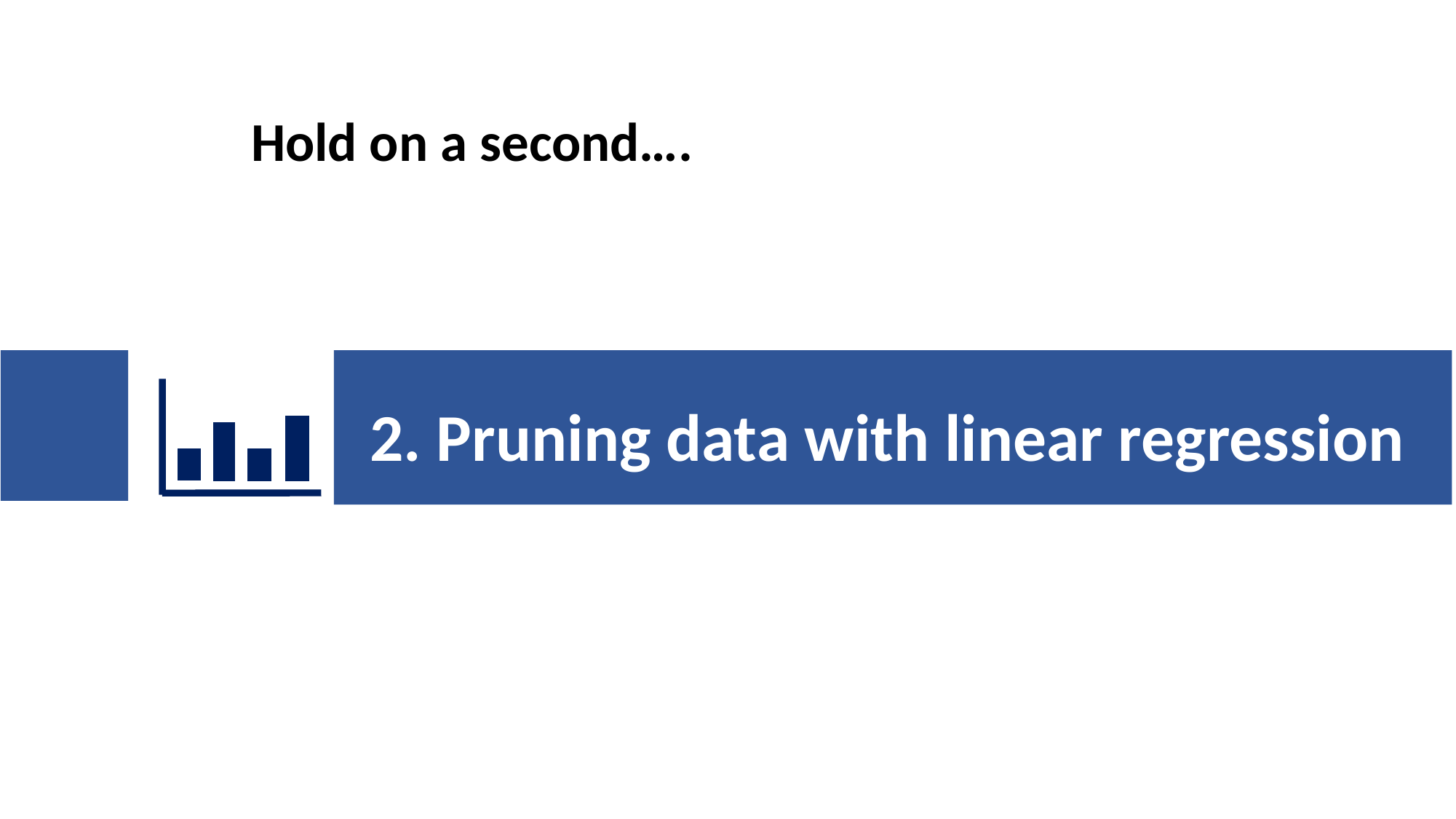

Hold on a second….

2. Pruning data with linear regression